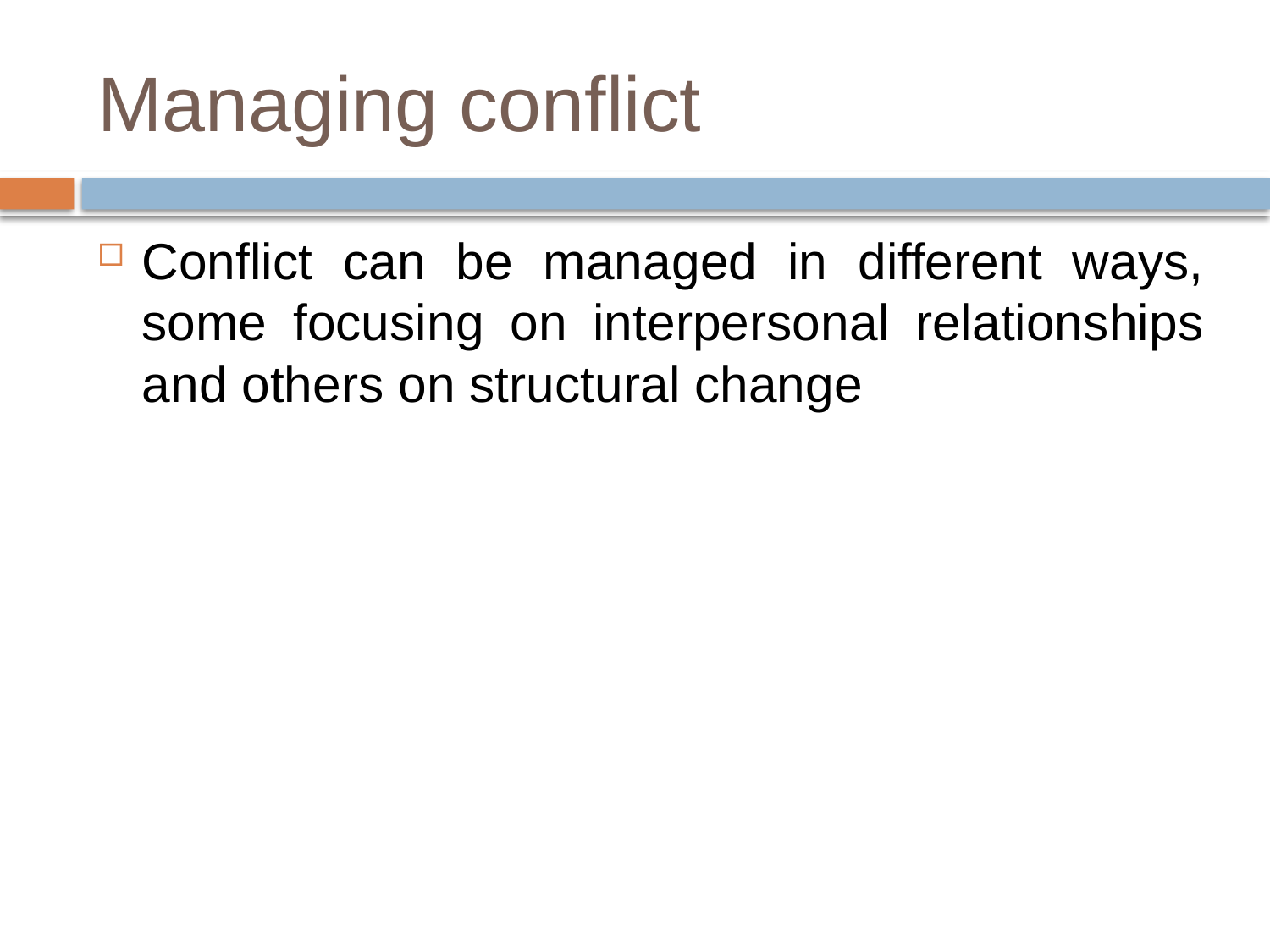

# Managing conflict
Conflict can be managed in different ways, some focusing on interpersonal relationships and others on structural change